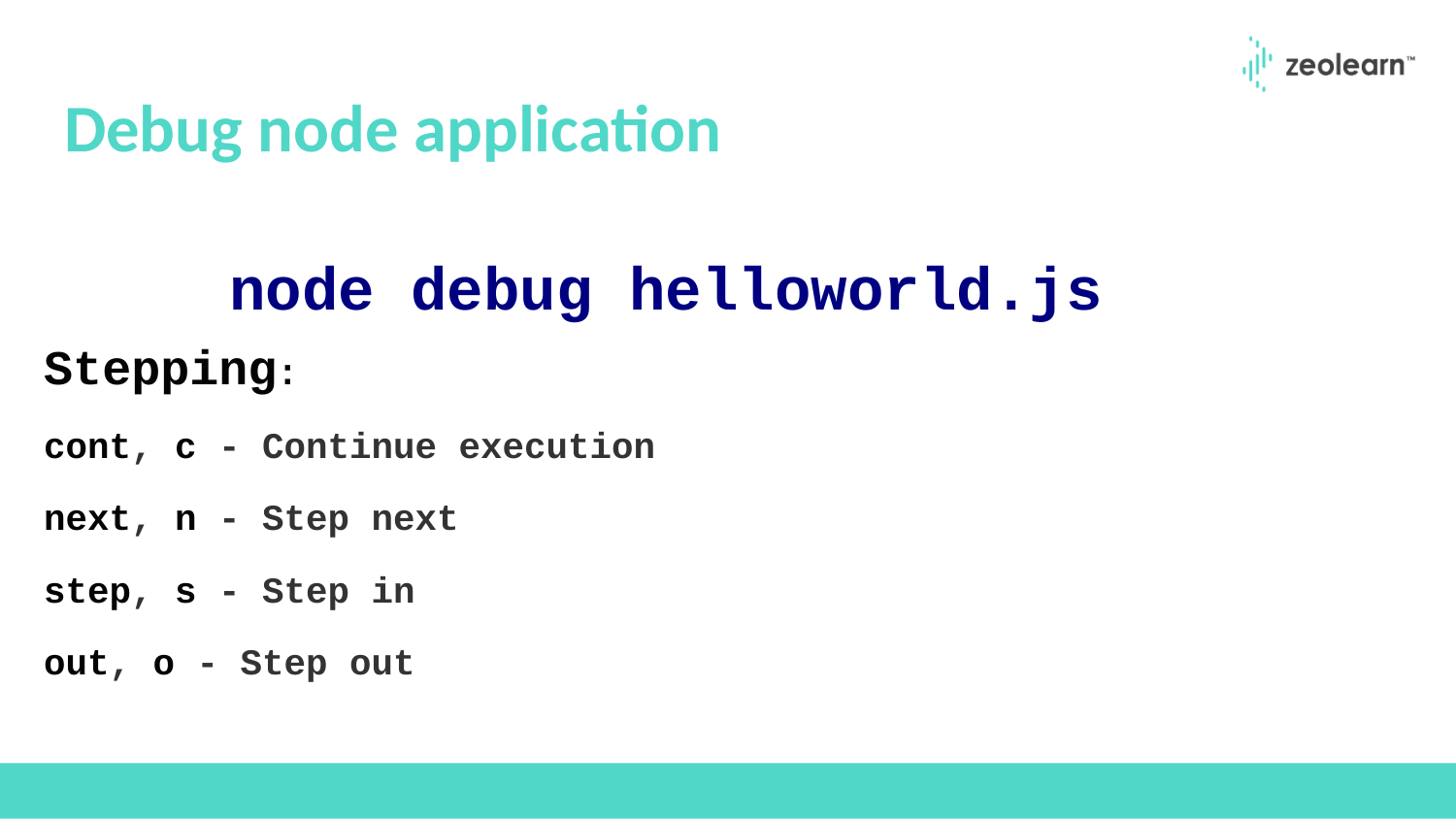

# Debug node application

node debug helloworld.js
Stepping:
cont, c - Continue execution
next, n - Step next
step, s - Step in
out, o - Step out